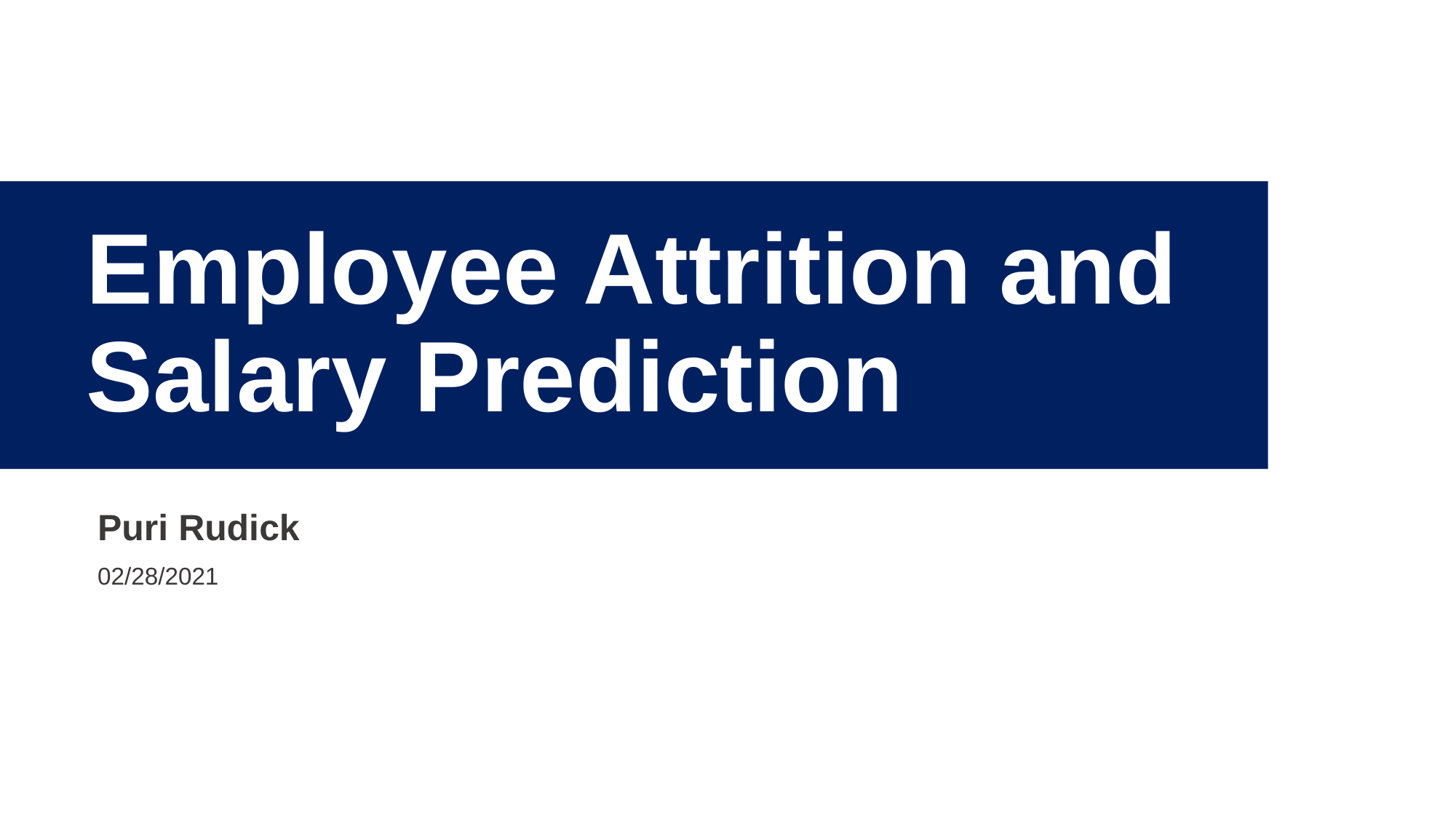

Employee Attrition and
Salary Prediction
Puri Rudick
02/28/2021